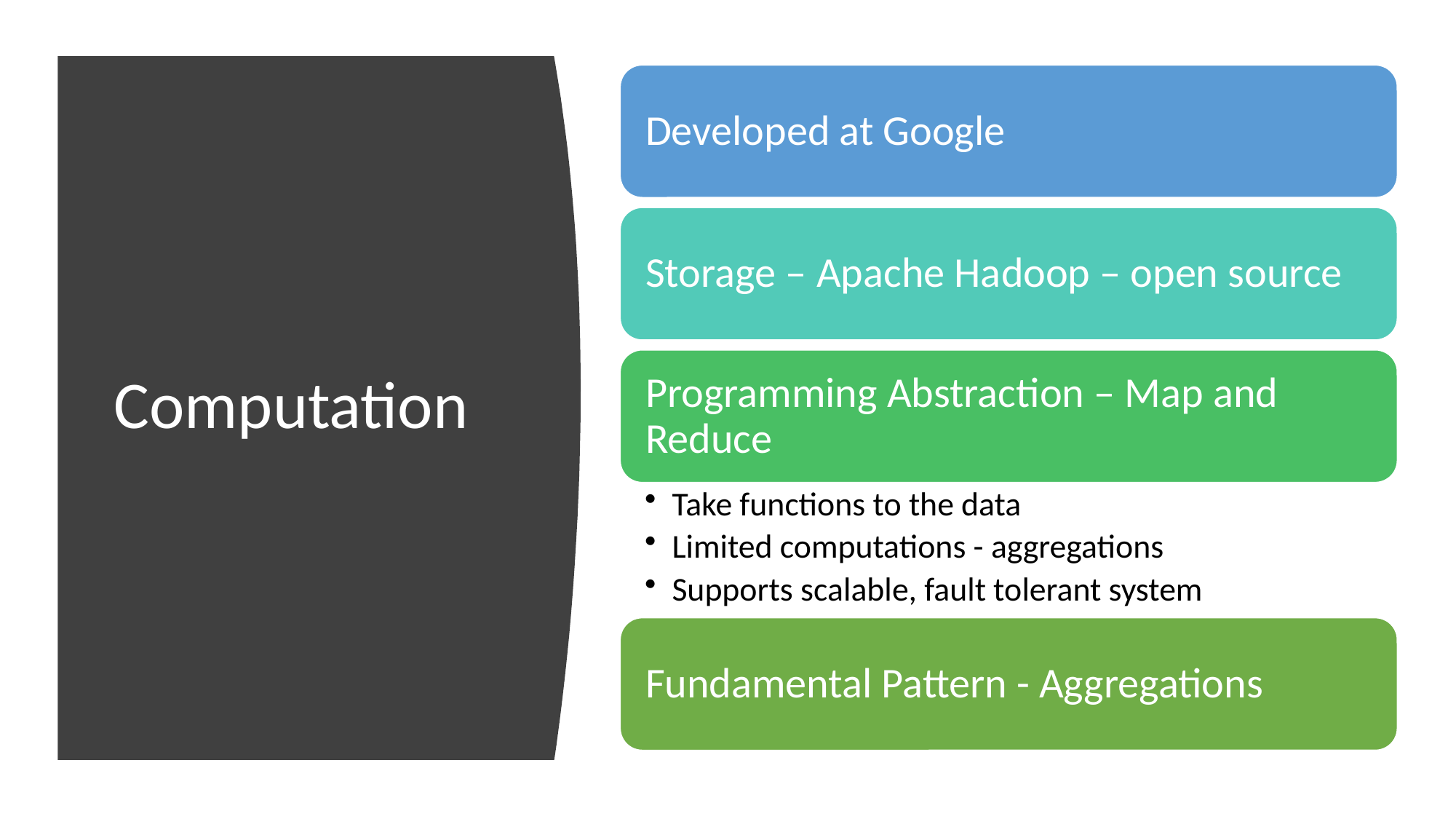

Developed at Google
Storage – Apache Hadoop – open source
Programming Abstraction – Map and Reduce
Take functions to the data
Limited computations - aggregations
Supports scalable, fault tolerant system
Fundamental Pattern - Aggregations

# Computation